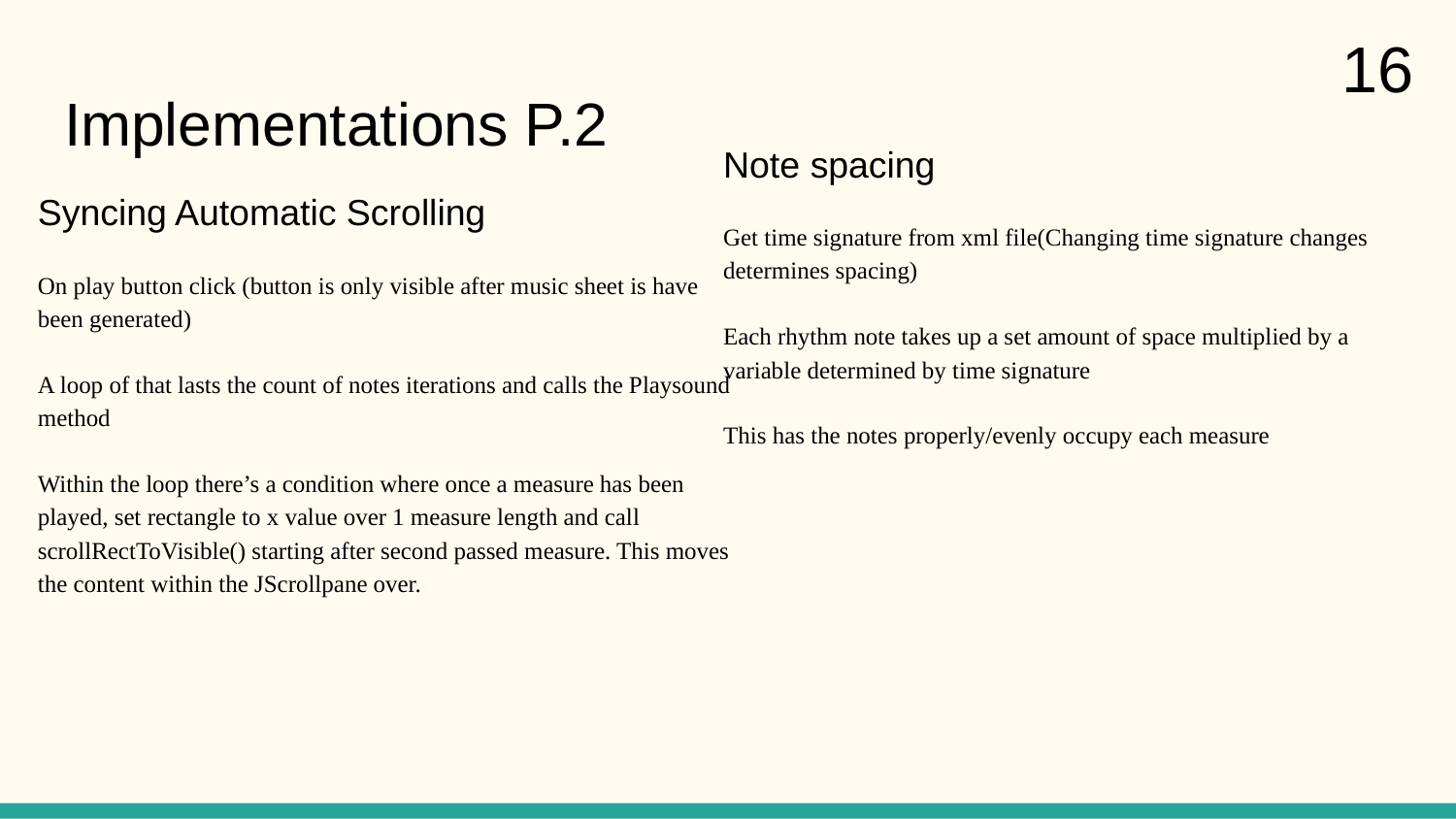

16
# Implementations P.2
Note spacing
Get time signature from xml file(Changing time signature changes determines spacing)
Each rhythm note takes up a set amount of space multiplied by a variable determined by time signature
This has the notes properly/evenly occupy each measure

Syncing Automatic Scrolling
On play button click (button is only visible after music sheet is have been generated)
A loop of that lasts the count of notes iterations and calls the Playsound method
Within the loop there’s a condition where once a measure has been played, set rectangle to x value over 1 measure length and call scrollRectToVisible() starting after second passed measure. This moves the content within the JScrollpane over.);